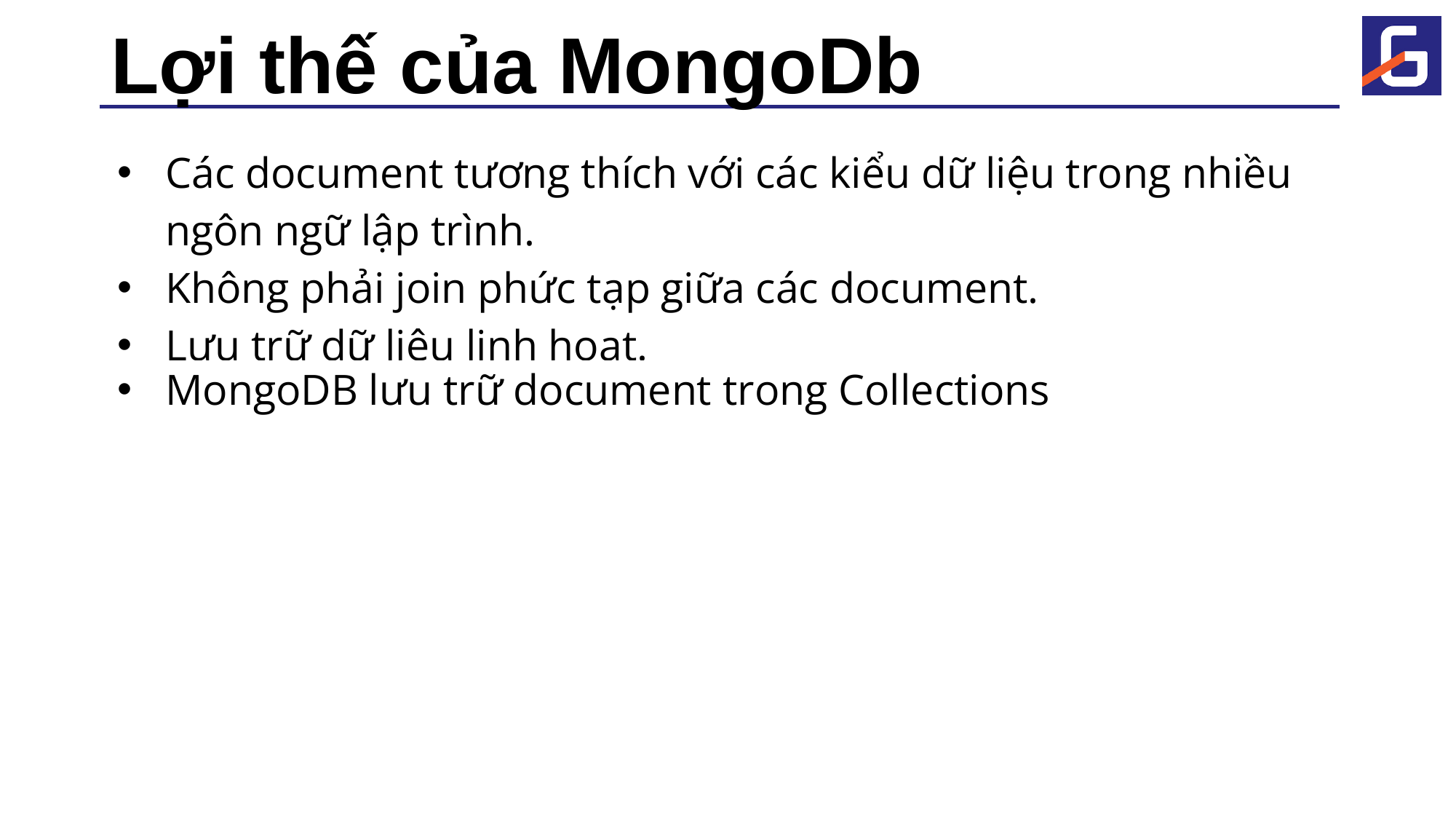

# Lợi thế của MongoDb
Các document tương thích với các kiểu dữ liệu trong nhiều ngôn ngữ lập trình.
Không phải join phức tạp giữa các document.
Lưu trữ dữ liệu linh hoạt.
MongoDB lưu trữ document trong Collections